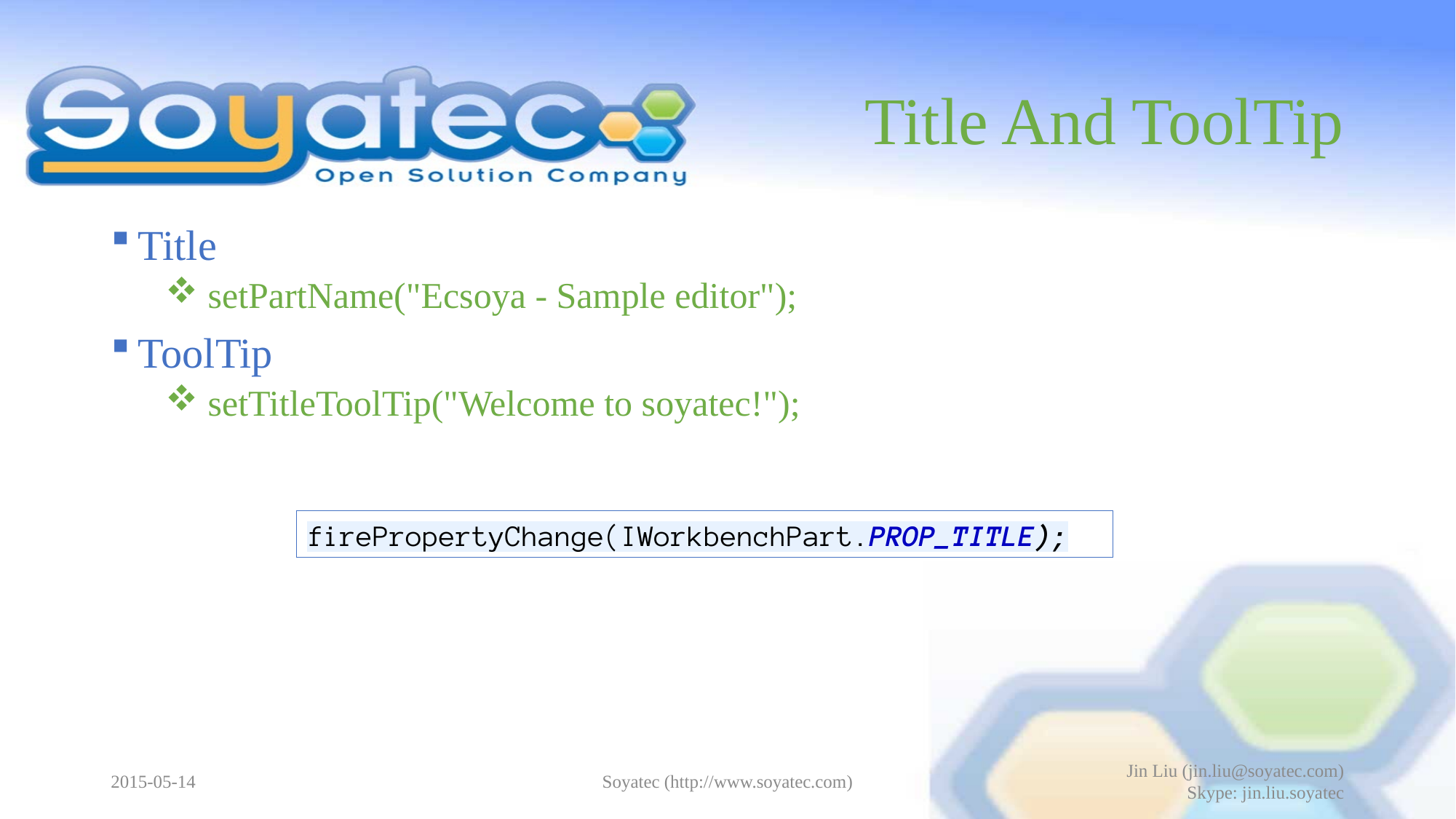

# Title And ToolTip
Title
 setPartName("Ecsoya - Sample editor");
ToolTip
 setTitleToolTip("Welcome to soyatec!");

firePropertyChange(IWorkbenchPart.PROP_TITLE);
2015-05-14
Soyatec (http://www.soyatec.com)
Jin Liu (jin.liu@soyatec.com)
Skype: jin.liu.soyatec